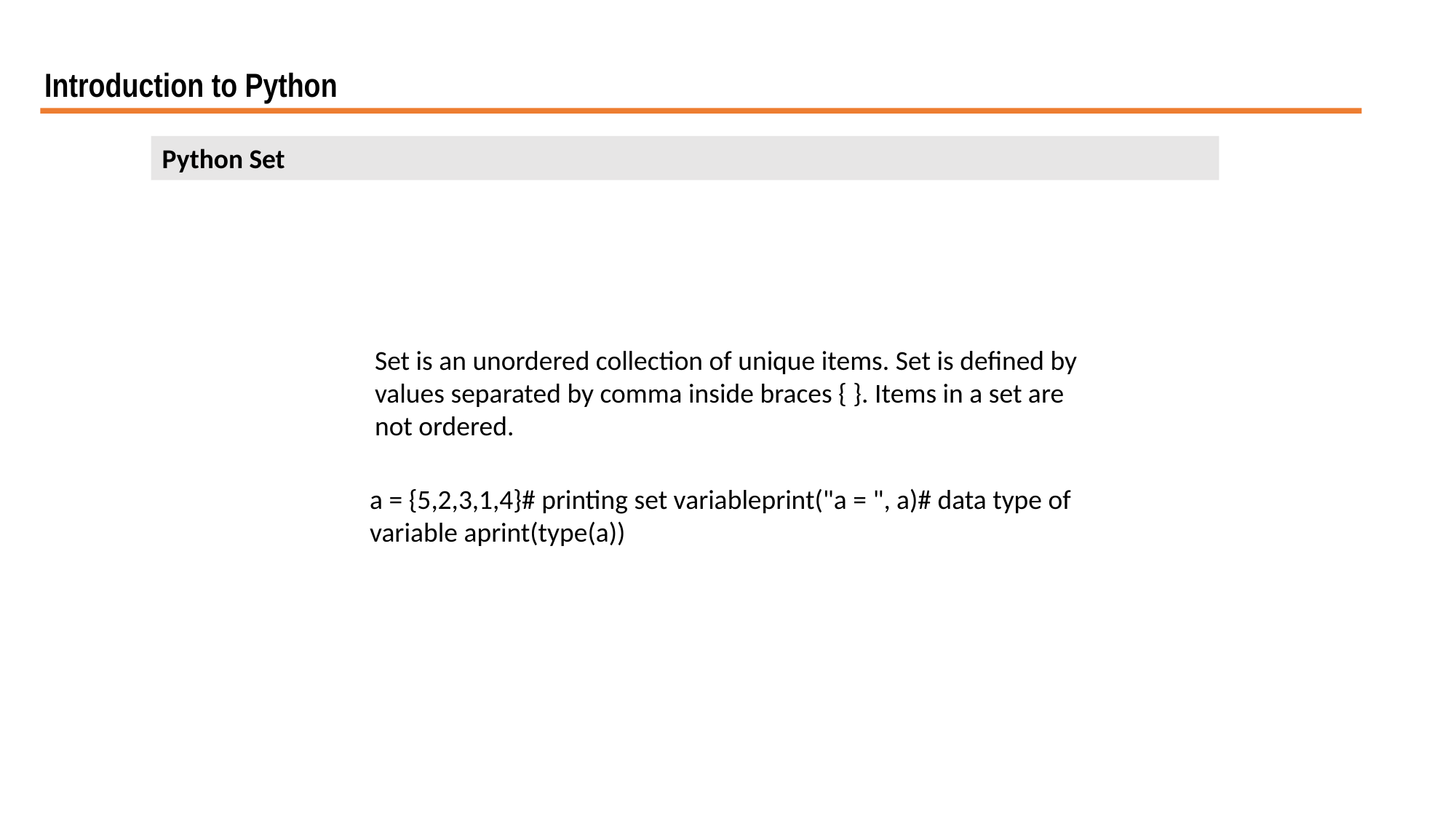

Introduction to Python

Python Set
Set is an unordered collection of unique items. Set is defined by values separated by comma inside braces { }. Items in a set are not ordered.
a = {5,2,3,1,4}# printing set variableprint("a = ", a)# data type of variable aprint(type(a))